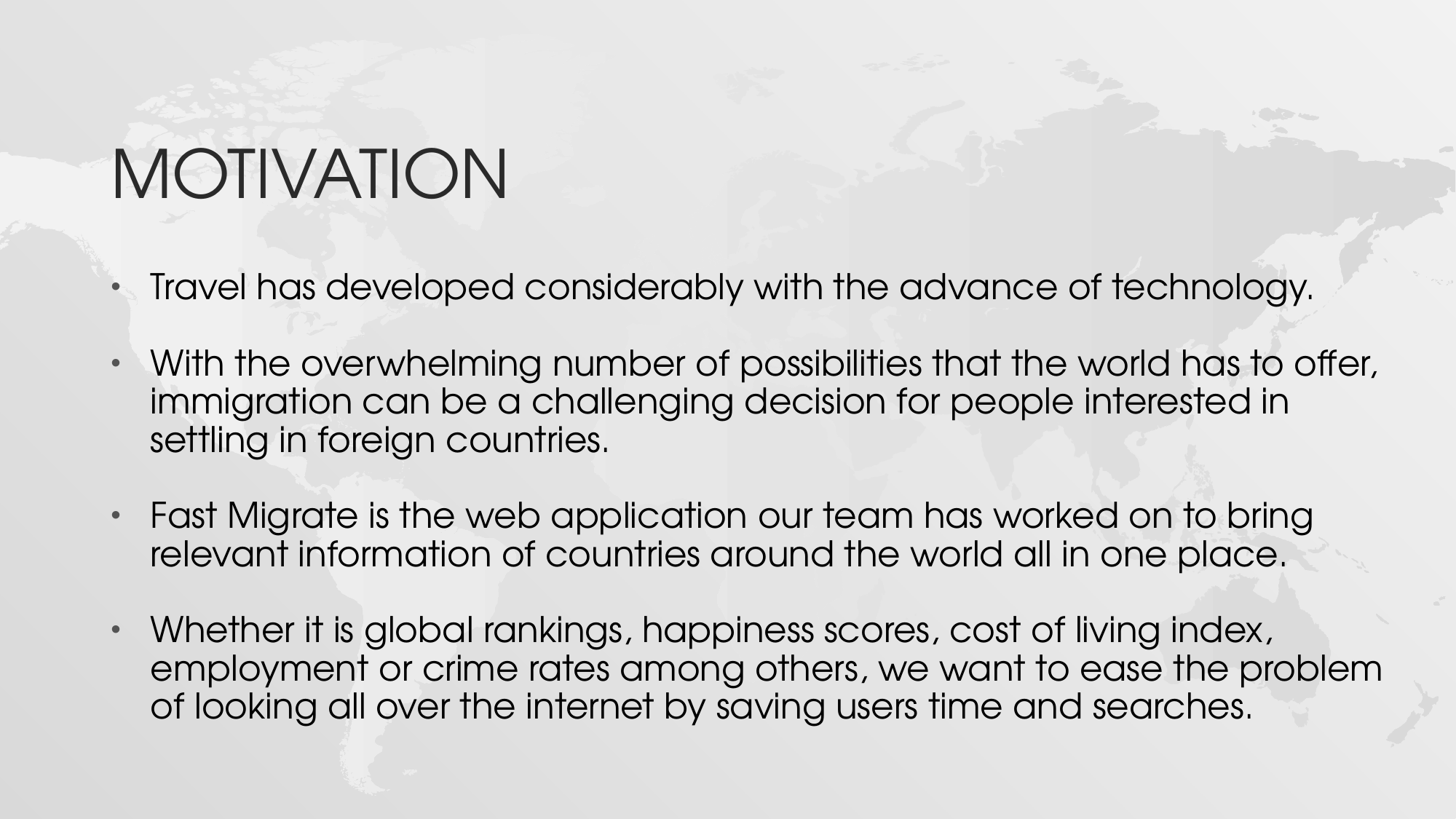

# motivation
Travel has developed considerably with the advance of technology.

With the overwhelming number of possibilities that the world has to offer, immigration can be a challenging decision for people interested in settling in foreign countries.

Fast Migrate is the web application our team has worked on to bring relevant information of countries around the world all in one place.

Whether it is global rankings, happiness scores, cost of living index, employment or crime rates among others, we want to ease the problem of looking all over the internet by saving users time and searches.